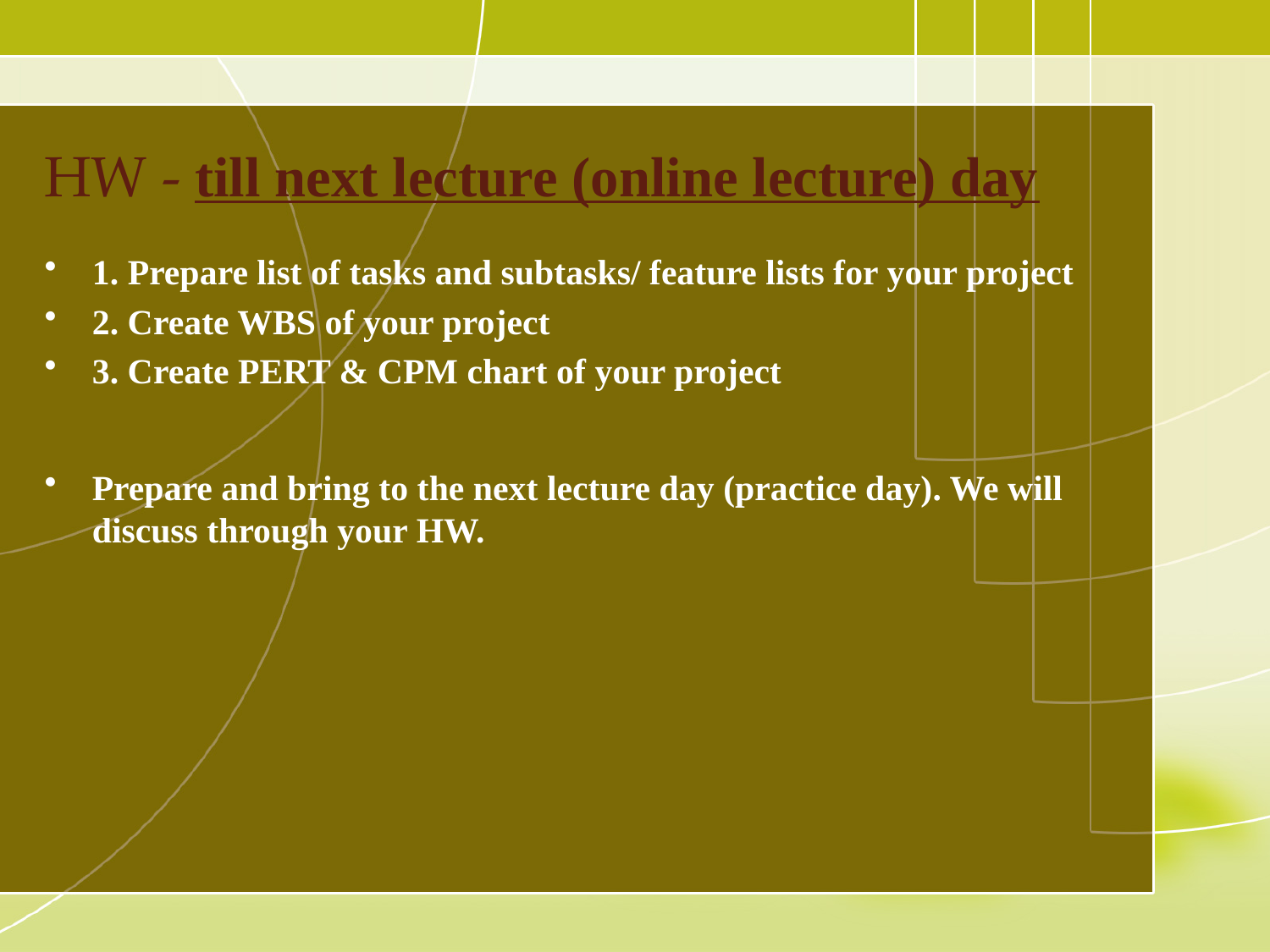

# HW - till next lecture (online lecture) day
1. Prepare list of tasks and subtasks/ feature lists for your project
2. Create WBS of your project
3. Create PERT & CPM chart of your project

Prepare and bring to the next lecture day (practice day). We will discuss through your HW.